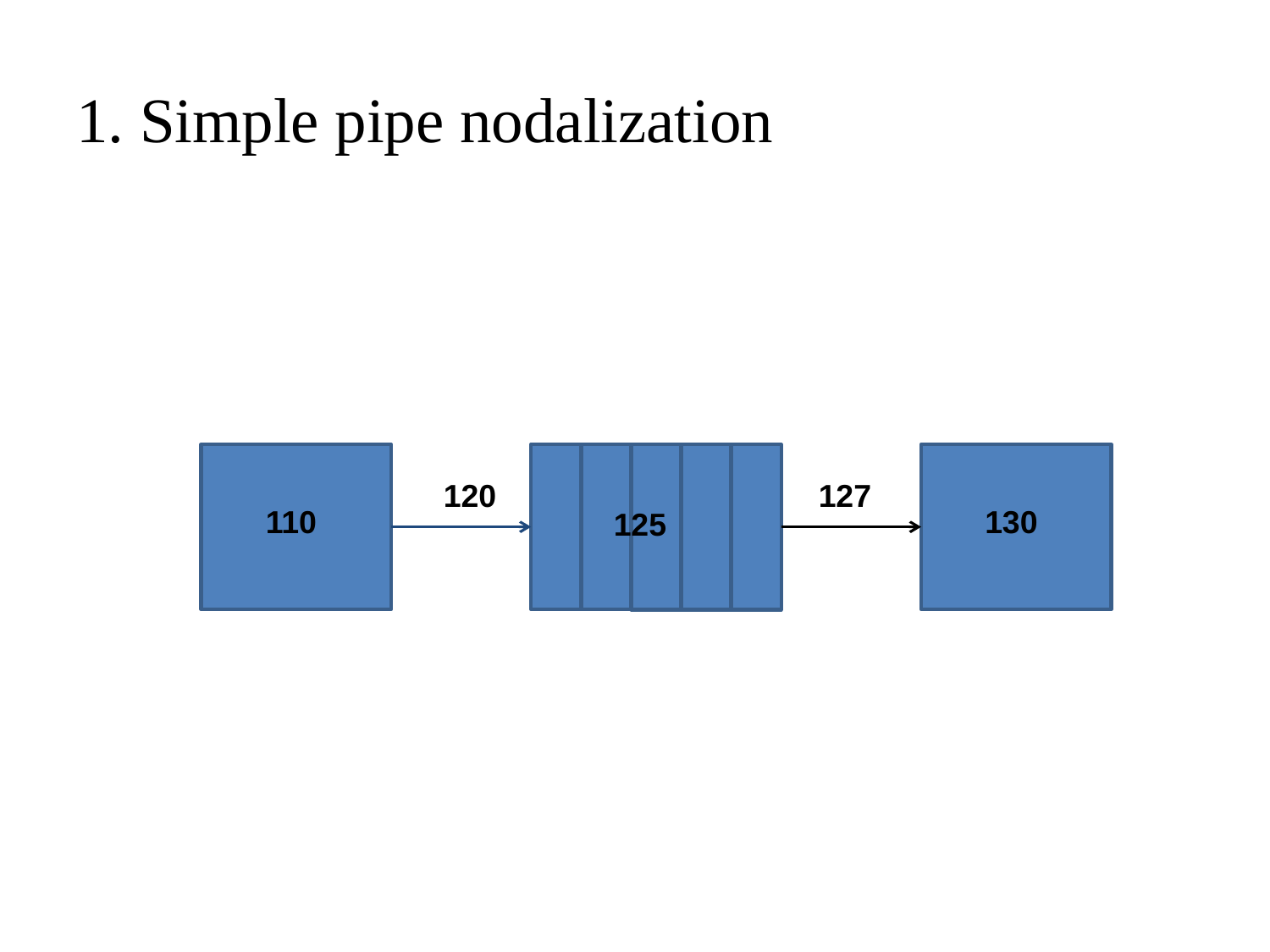

# 1. Simple pipe nodalization

110

130

120
127
125